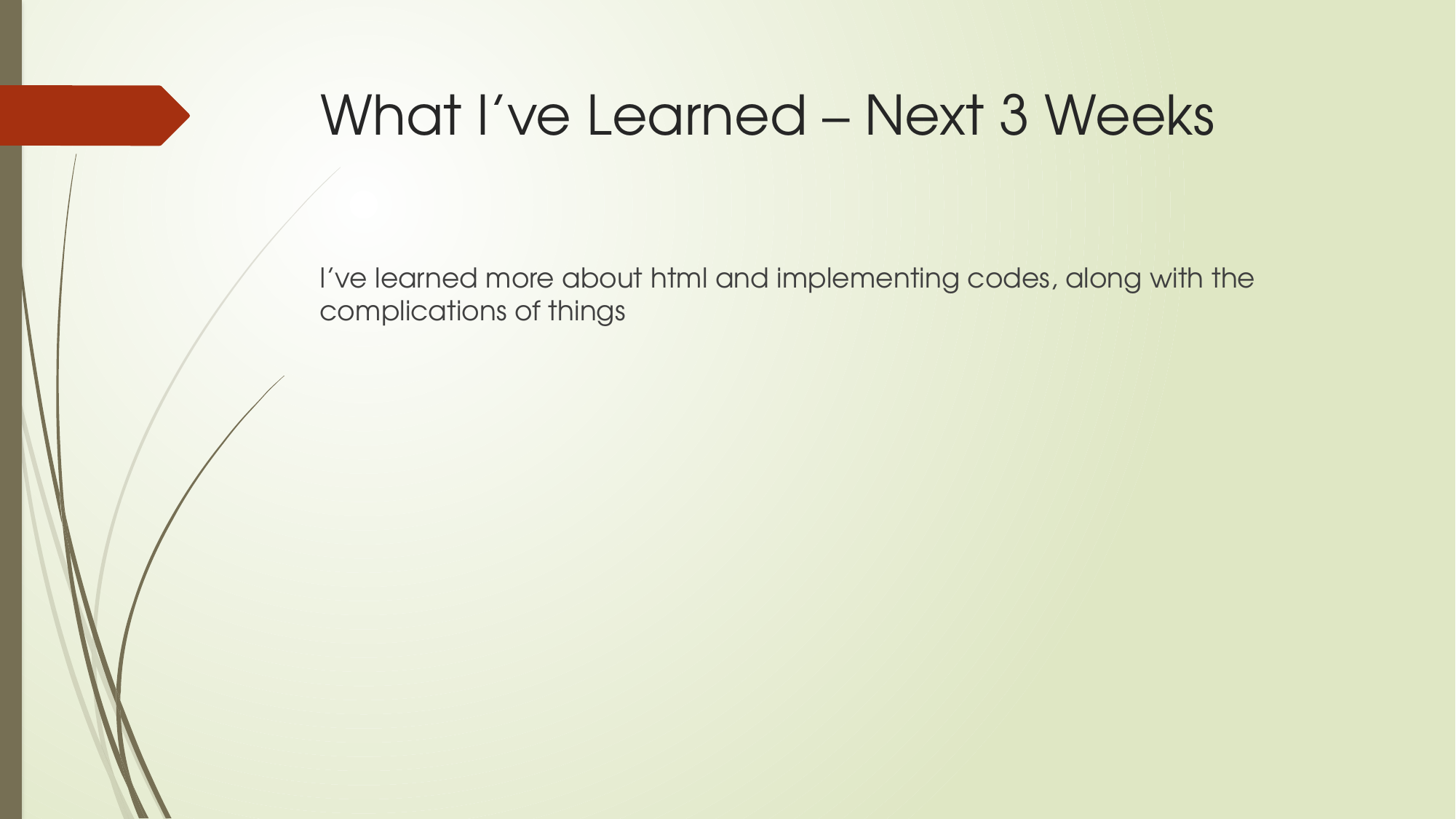

# What I’ve Learned – Next 3 Weeks
I’ve learned more about html and implementing codes, along with the complications of things